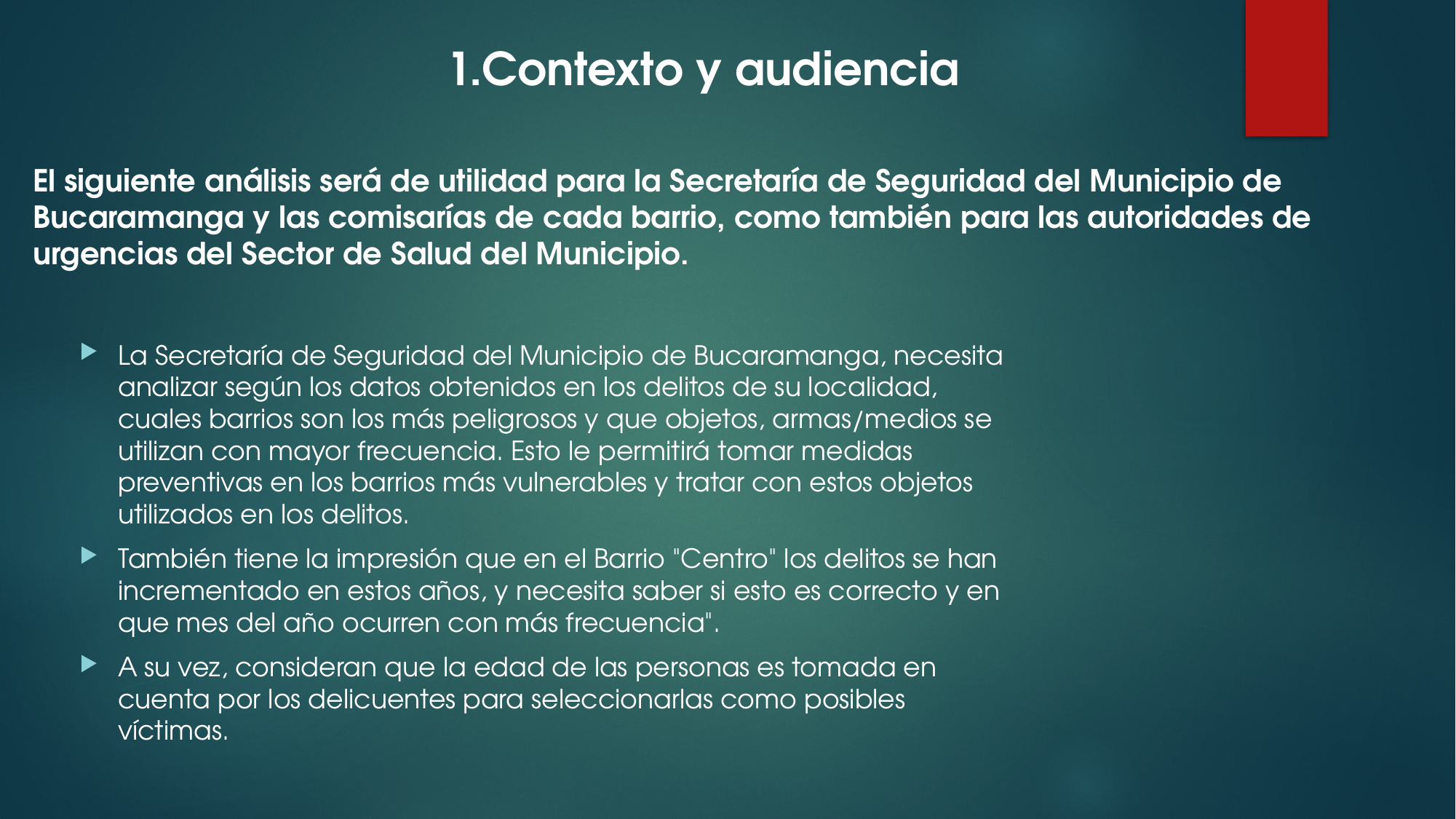

1.Contexto y audiencia

El siguiente análisis será de utilidad para la Secretaría de Seguridad del Municipio de Bucaramanga y las comisarías de cada barrio, como también para las autoridades de urgencias del Sector de Salud del Municipio.

La Secretaría de Seguridad del Municipio de Bucaramanga, necesita analizar según los datos obtenidos en los delitos de su localidad, cuales barrios son los más peligrosos y que objetos, armas/medios se utilizan con mayor frecuencia. Esto le permitirá tomar medidas preventivas en los barrios más vulnerables y tratar con estos objetos utilizados en los delitos.
También tiene la impresión que en el Barrio "Centro" los delitos se han incrementado en estos años, y necesita saber si esto es correcto y en que mes del año ocurren con más frecuencia".
A su vez, consideran que la edad de las personas es tomada en cuenta por los delicuentes para seleccionarlas como posibles víctimas.
#